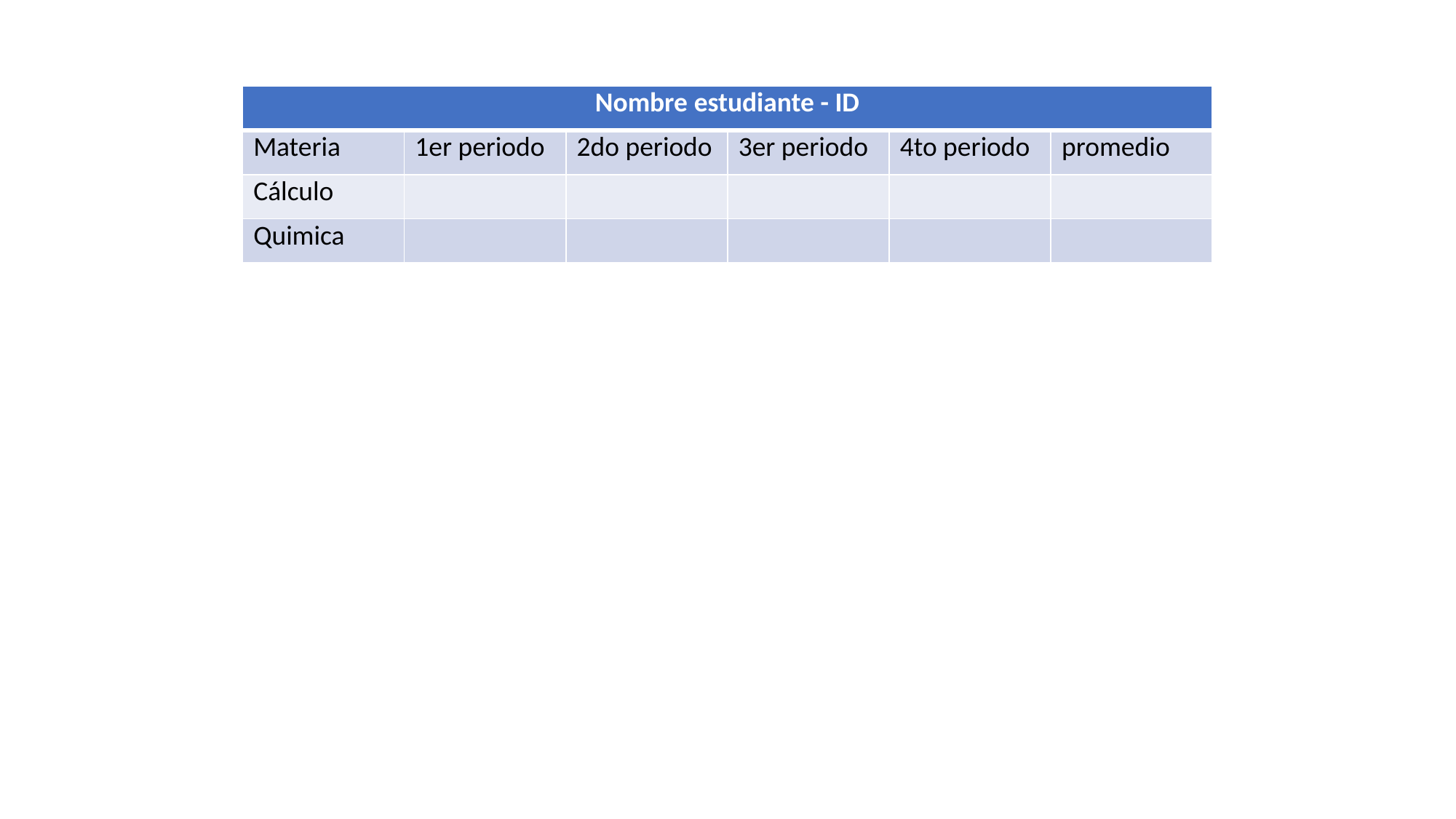

| Nombre estudiante - ID |  |  |  |  |  |
| --- | --- | --- | --- | --- | --- |
| Materia | 1er periodo | 2do periodo | 3er periodo | 4to periodo | promedio |
| Cálculo |  |  |  |  |  |
| Quimica |  |  |  |  |  |